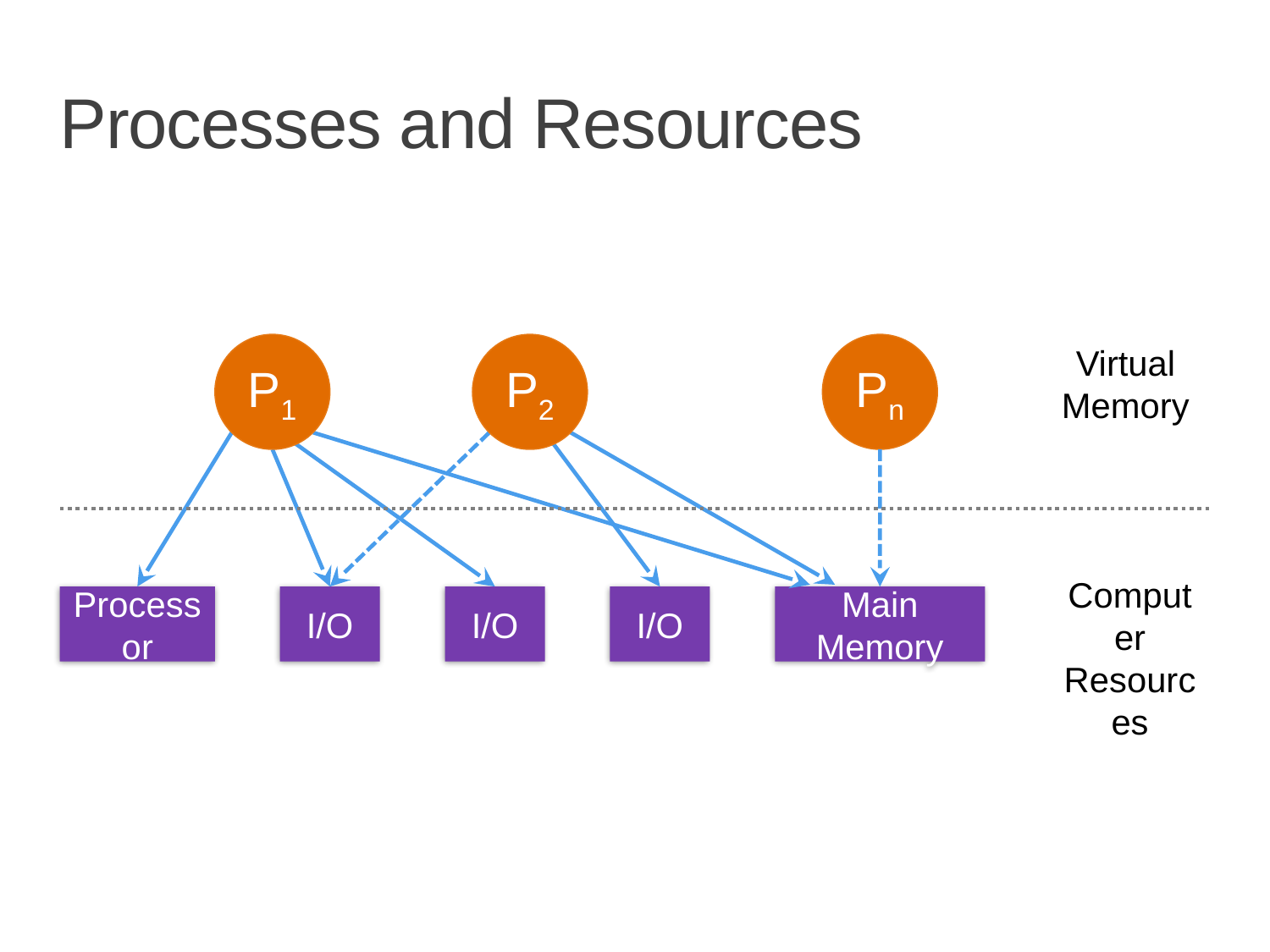

# Processes and Resources
P1
P2
Pn
Virtual Memory
Computer Resources
Processor
I/O
I/O
I/O
Main Memory